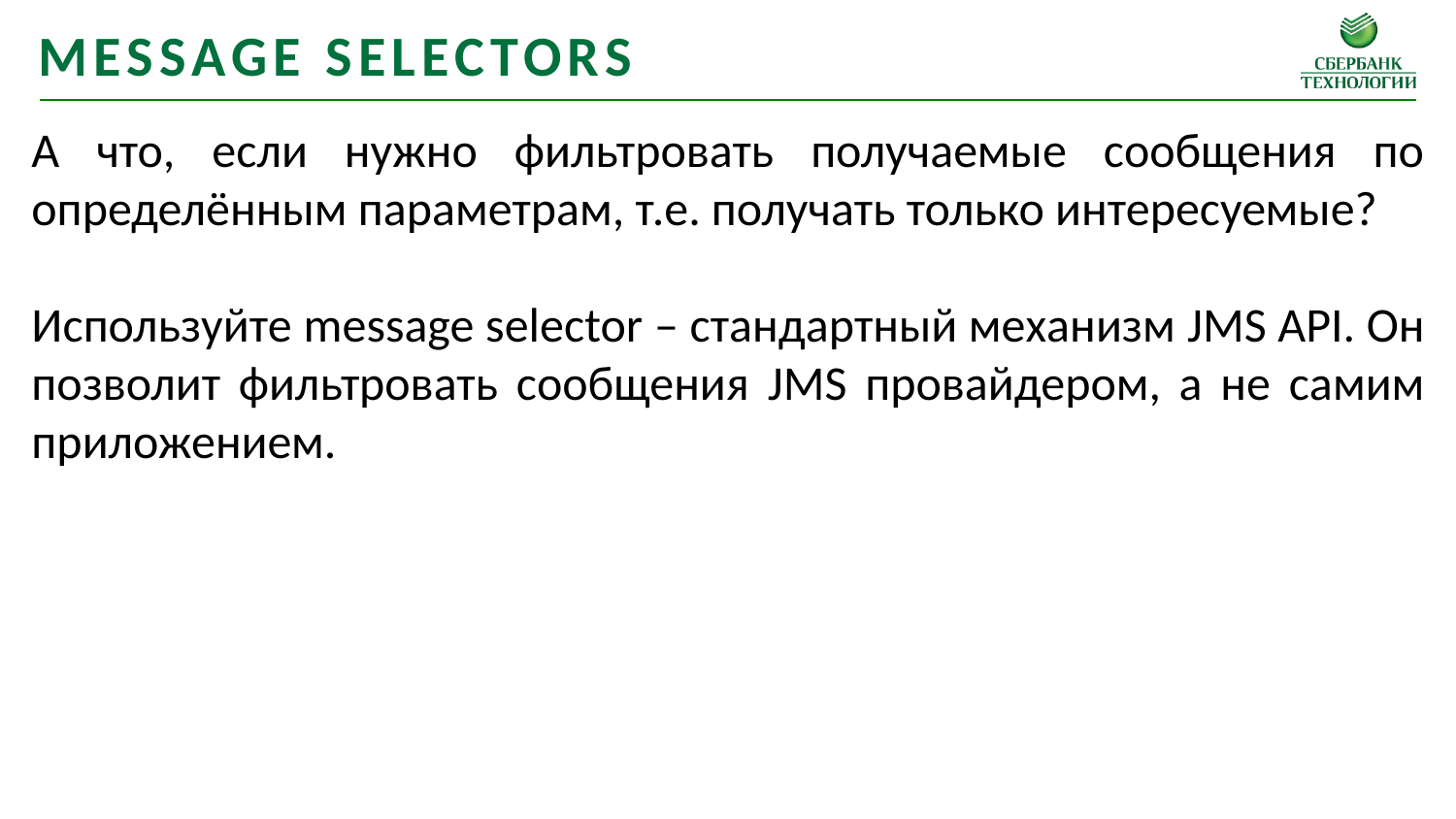

MESSAGE SELECTORS
А что, если нужно фильтровать получаемые сообщения по определённым параметрам, т.е. получать только интересуемые?

Используйте message selector – стандартный механизм JMS API. Он позволит фильтровать сообщения JMS провайдером, а не самим приложением.